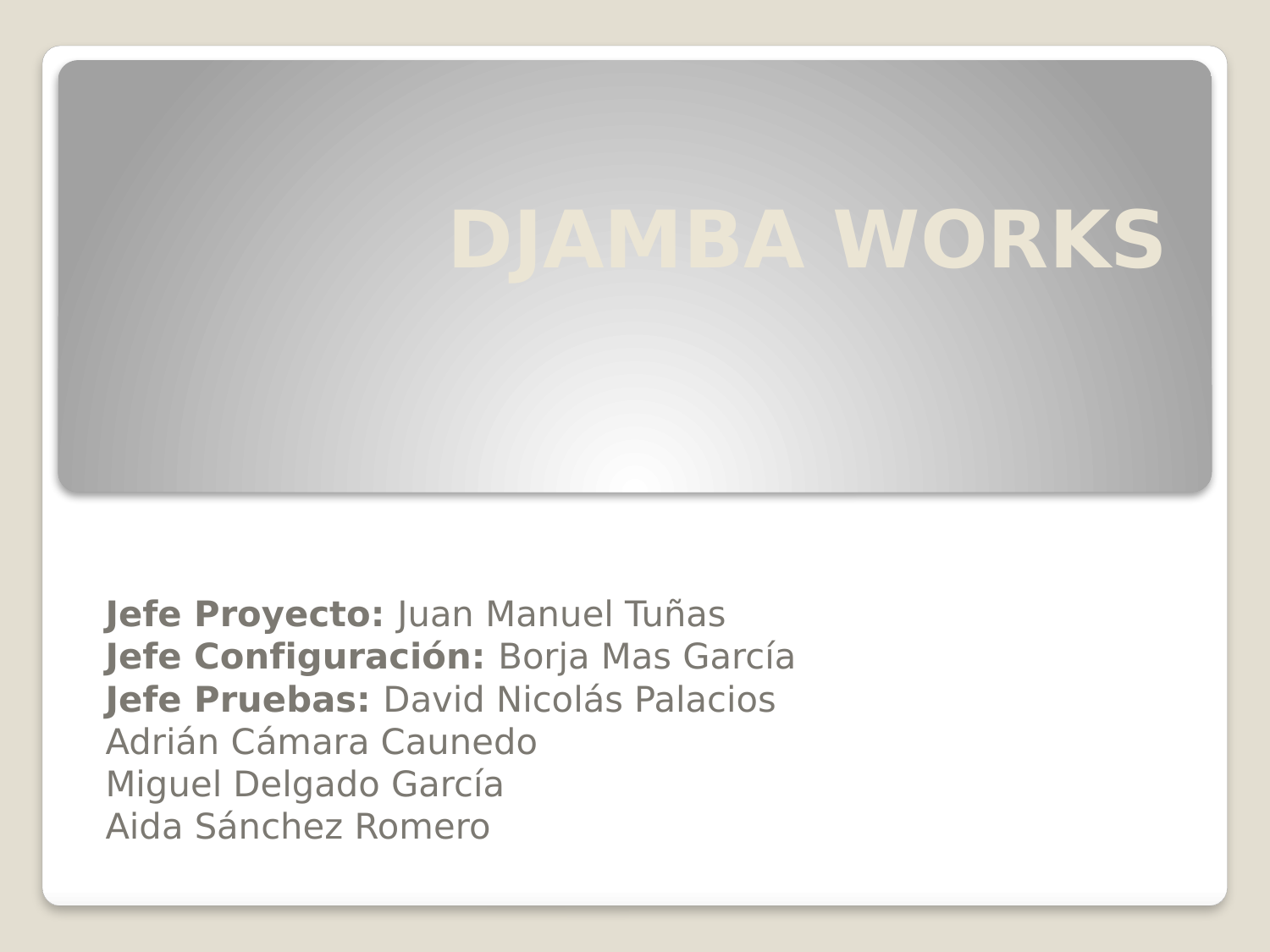

# DJAMBA WORKS

Jefe Proyecto: Juan Manuel Tuñas
Jefe Configuración: Borja Mas García
Jefe Pruebas: David Nicolás Palacios
Adrián Cámara Caunedo
Miguel Delgado García
Aida Sánchez Romero